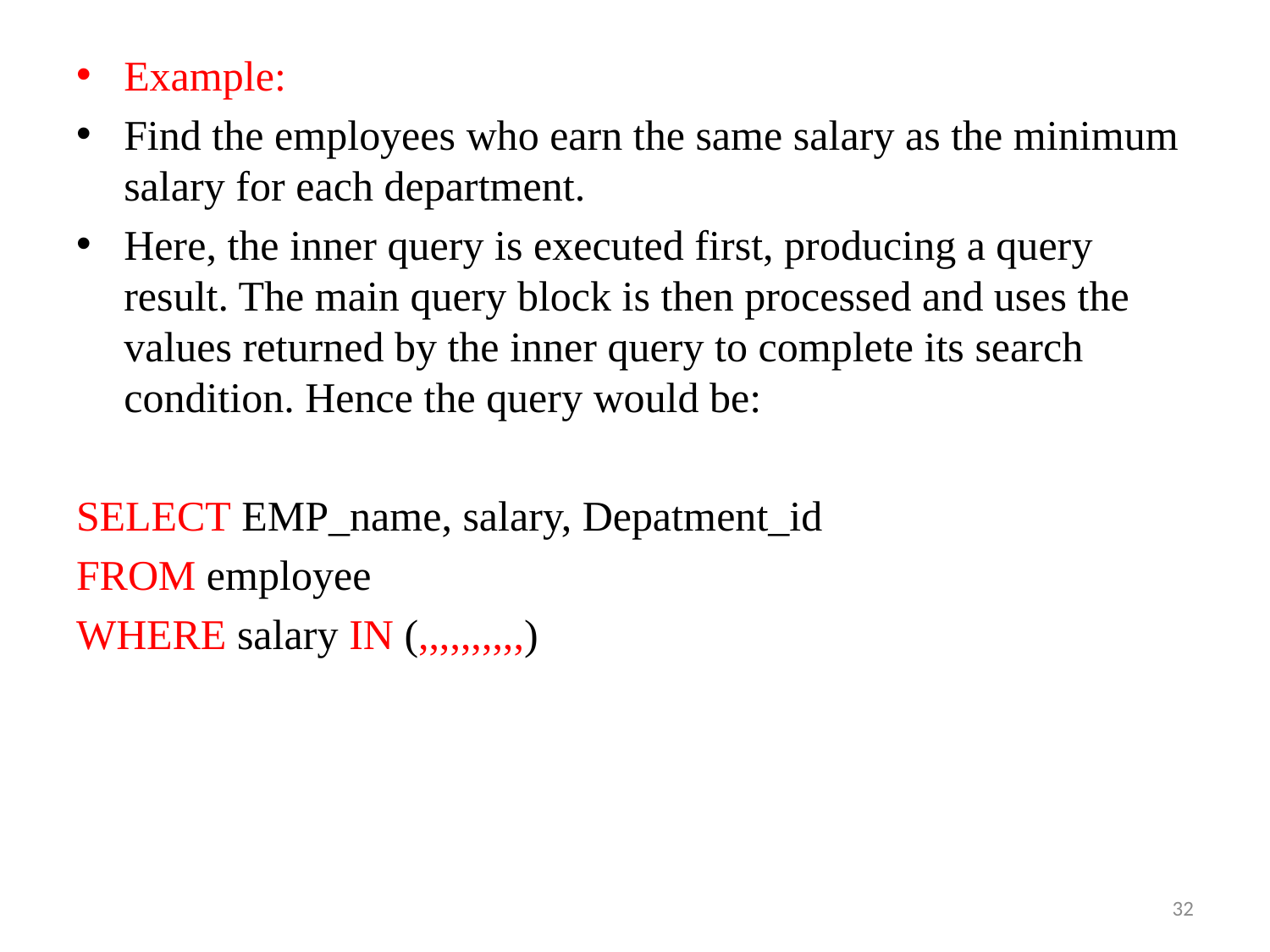

Example:
Find the employees who earn the same salary as the minimum salary for each department.
Here, the inner query is executed first, producing a query result. The main query block is then processed and uses the values returned by the inner query to complete its search condition. Hence the query would be:

SELECT EMP_name, salary, Depatment_id
FROM employee
WHERE salary IN (,,,,,,,,,,)

32